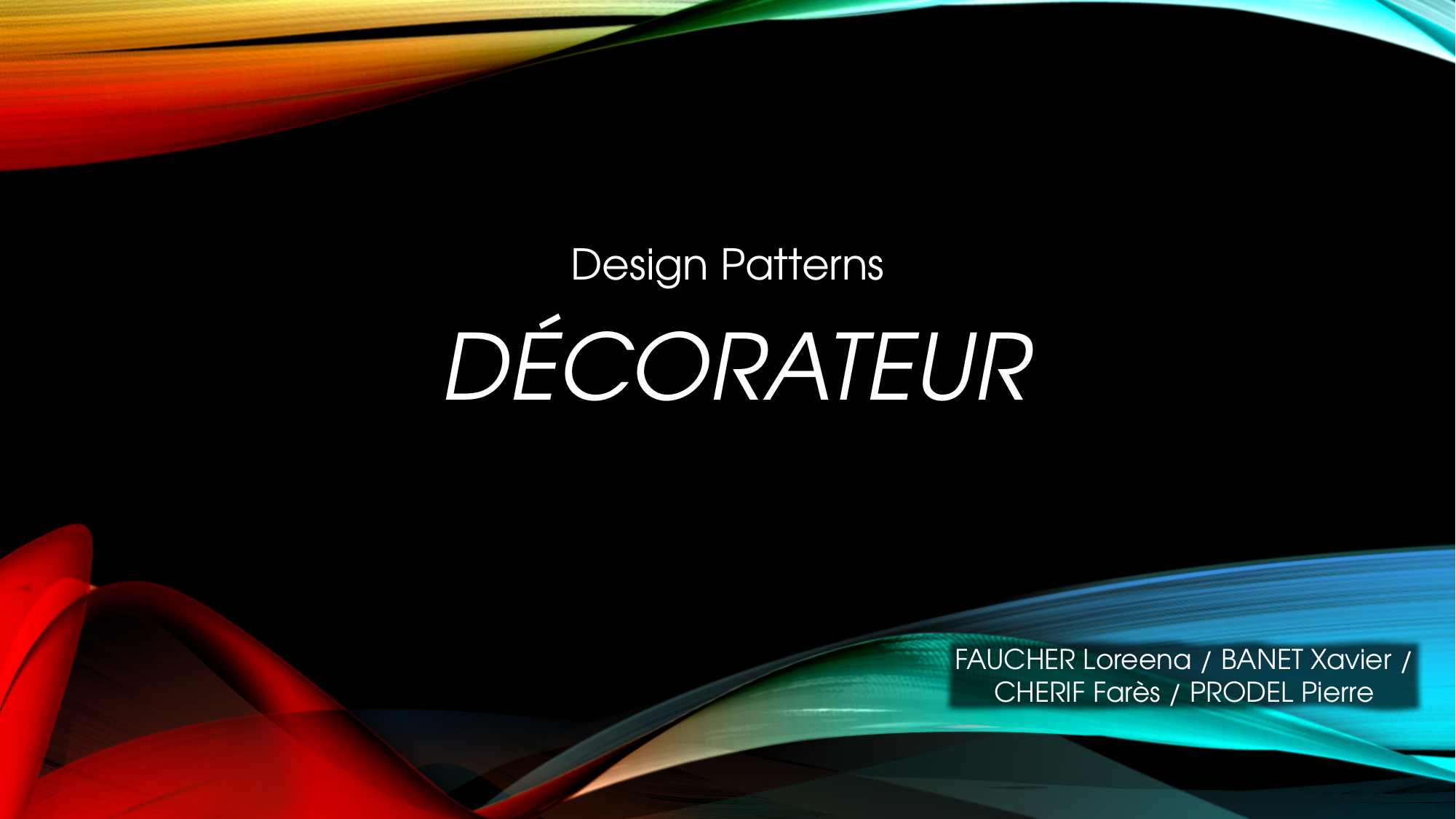

Design Patterns
Décorateur
FAUCHER Loreena / BANET Xavier / CHERIF Farès / PRODEL Pierre